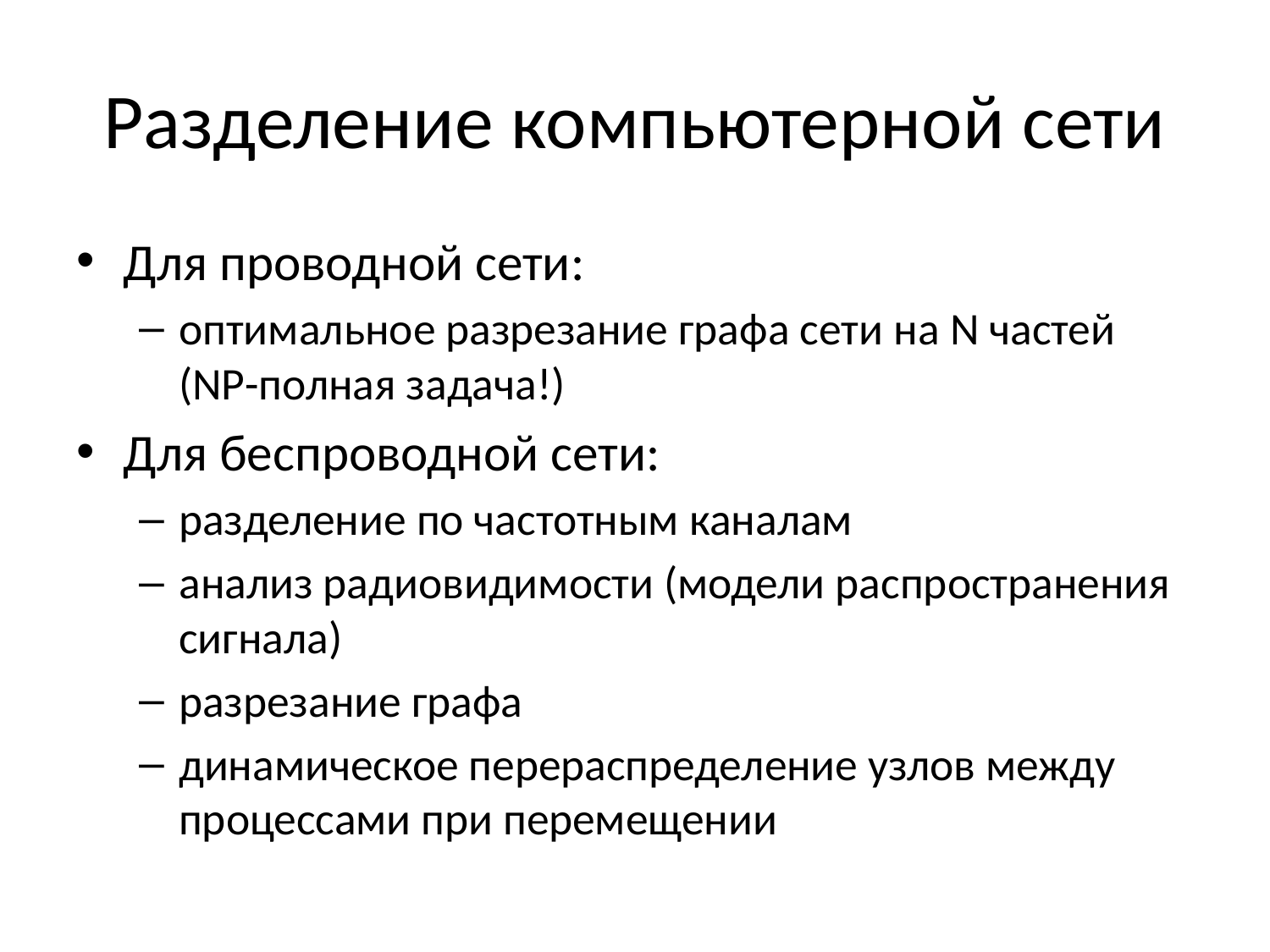

# Разделение компьютерной сети
Для проводной сети:
оптимальное разрезание графа сети на N частей (NP-полная задача!)
Для беспроводной сети:
разделение по частотным каналам
анализ радиовидимости (модели распространения сигнала)
разрезание графа
динамическое перераспределение узлов между процессами при перемещении